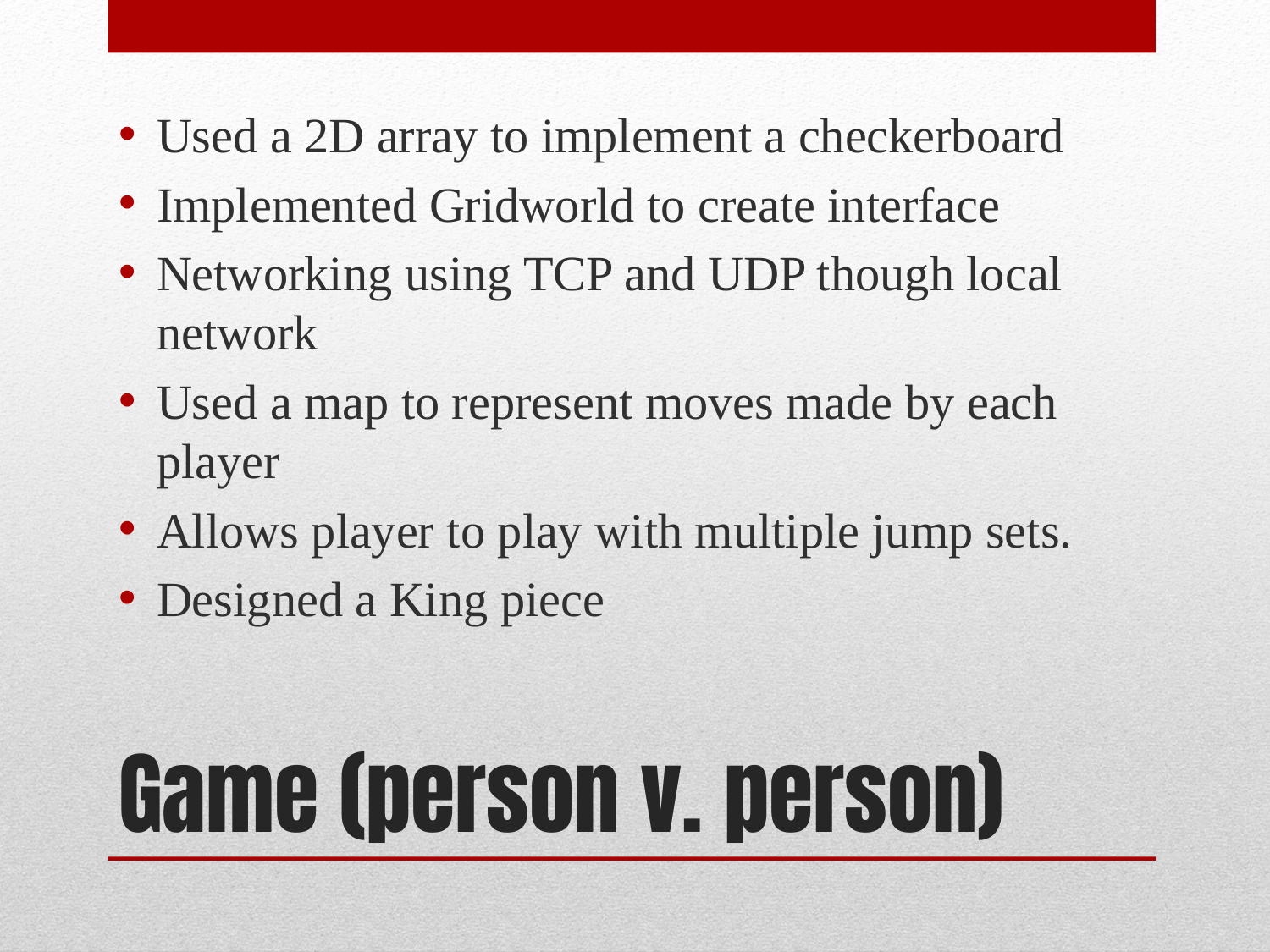

Used a 2D array to implement a checkerboard
Implemented Gridworld to create interface
Networking using TCP and UDP though local network
Used a map to represent moves made by each player
Allows player to play with multiple jump sets.
Designed a King piece
# Game (person v. person)